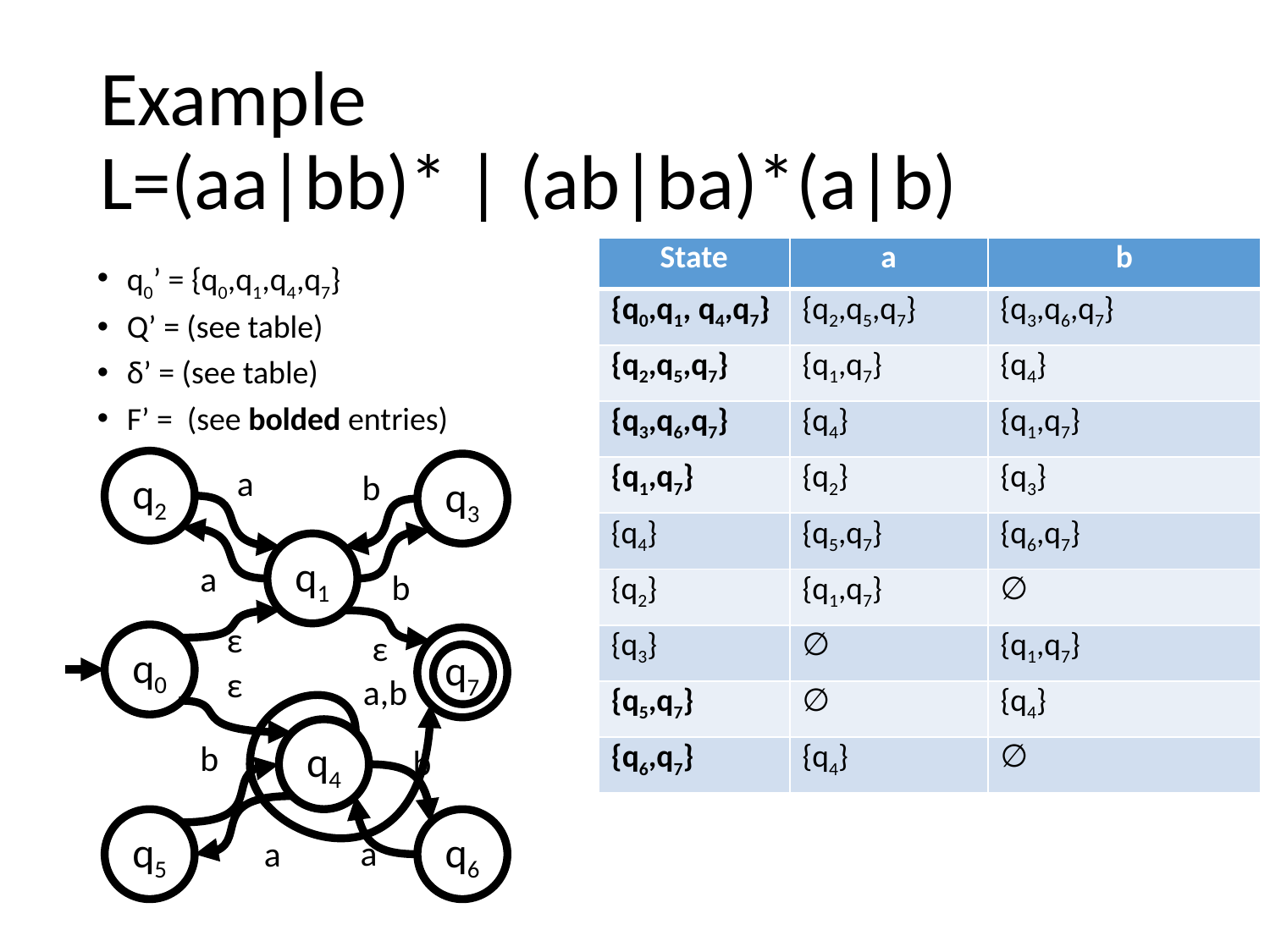

# Example L=(aa|bb)* | (ab|ba)*(a|b)
| State | a | b |
| --- | --- | --- |
| {q0,q1, q4,q7} | {q2,q5,q7} | {q3,q6,q7} |
| {q2,q5,q7} | {q1,q7} | {q4} |
| {q3,q6,q7} | {q4} | {q1,q7} |
| {q1,q7} | {q2} | {q3} |
| {q4} | {q5,q7} | {q6,q7} |
| {q2} | {q1,q7} | ∅ |
| {q3} | ∅ | {q1,q7} |
| {q5,q7} | ∅ | {q4} |
| {q6,q7} | {q4} | ∅ |
q0’ = {q0,q1,q4,q7}
Q’ = (see table)
δ’ = (see table)
F’ =  (see bolded entries)
1
q2
q3
a
b
q1
a
b
ε
ε
q0
q7

ε
a,b
q4
b
b
q5
q6
a
a